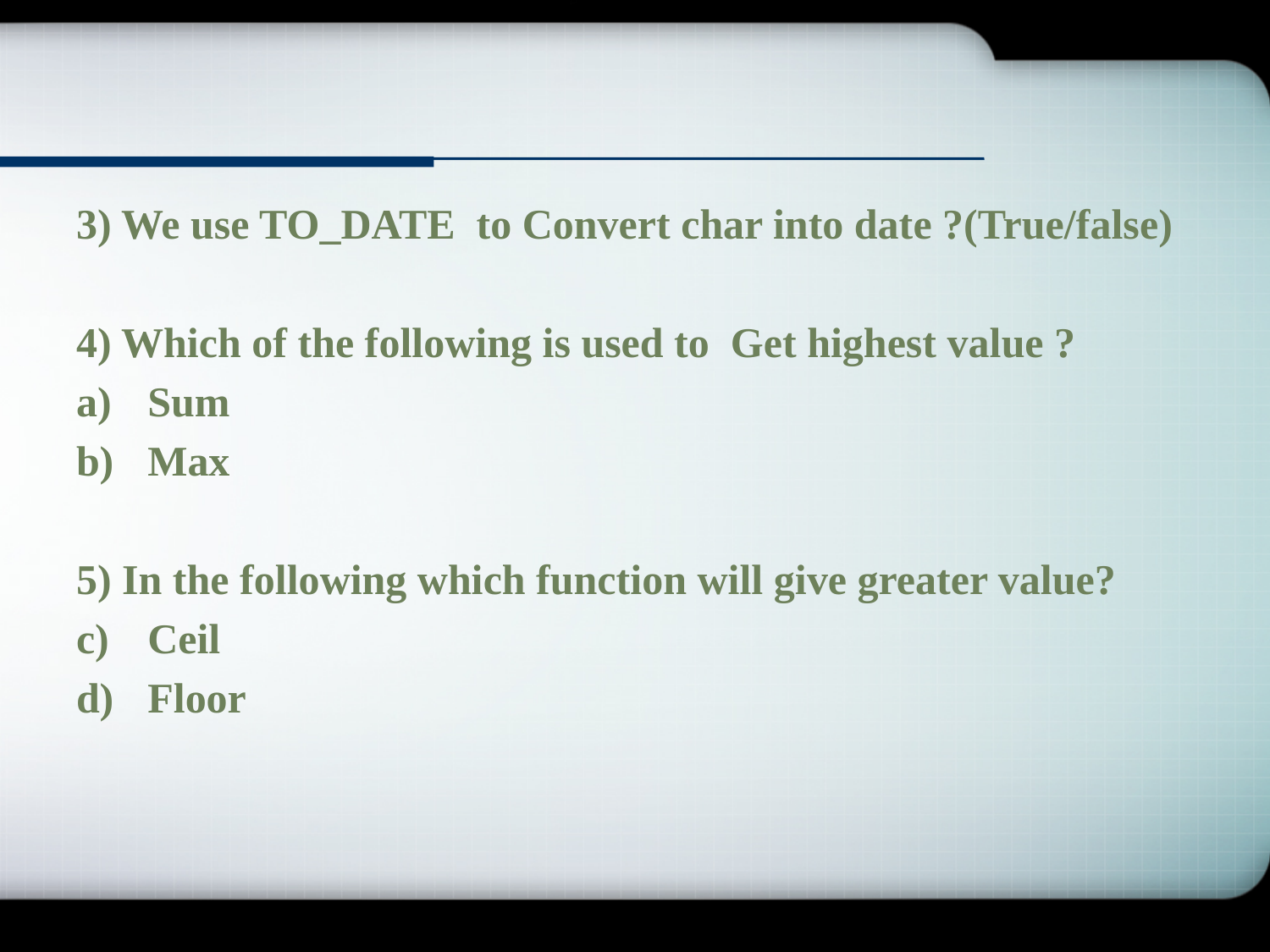

3) We use TO_DATE  to Convert char into date ?(True/false)

4) Which of the following is used to  Get highest value ?
Sum
Max

5) In the following which function will give greater value?
Ceil
Floor